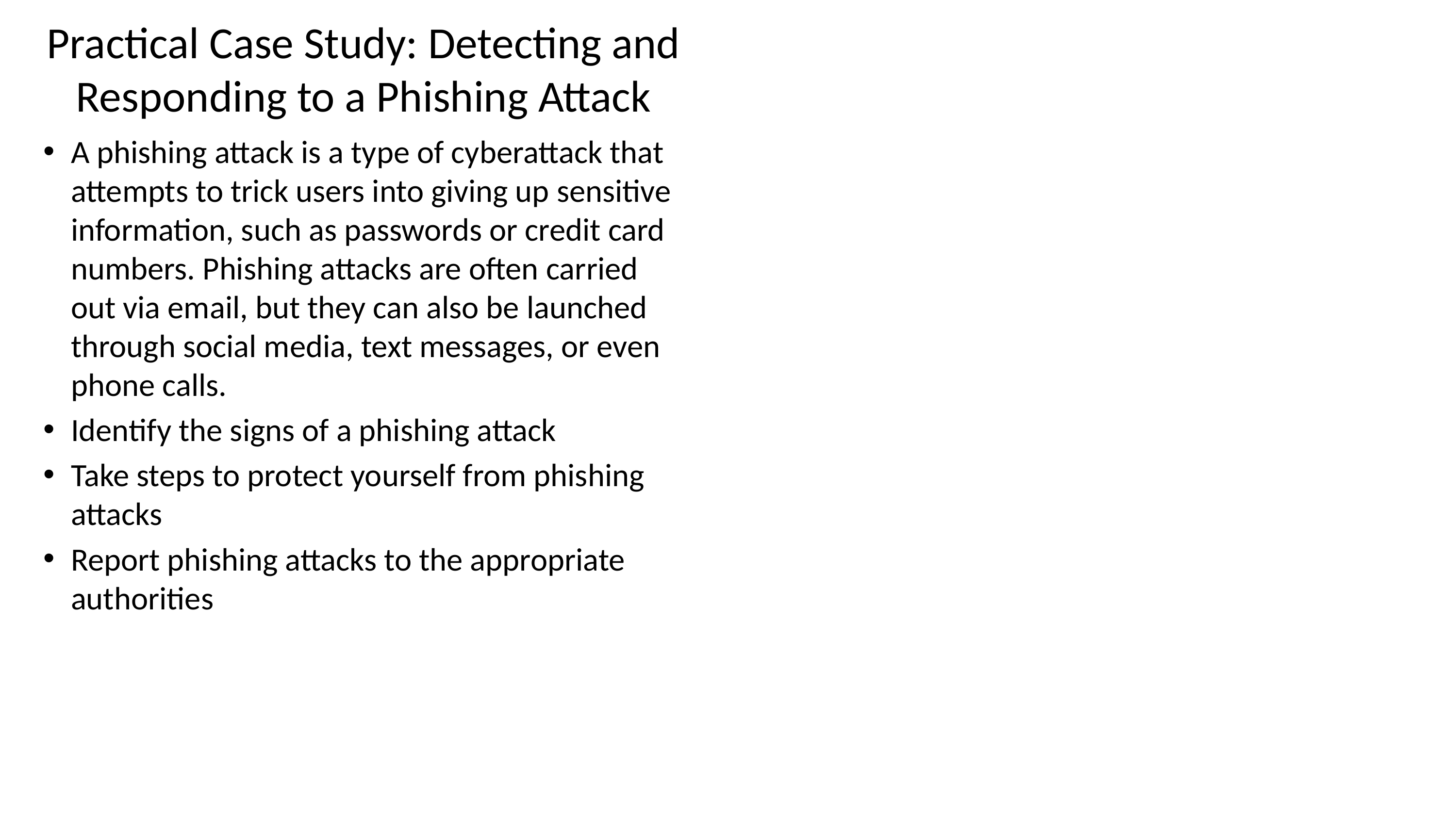

# Practical Case Study: Detecting and Responding to a Phishing Attack
A phishing attack is a type of cyberattack that attempts to trick users into giving up sensitive information, such as passwords or credit card numbers. Phishing attacks are often carried out via email, but they can also be launched through social media, text messages, or even phone calls.
Identify the signs of a phishing attack
Take steps to protect yourself from phishing attacks
Report phishing attacks to the appropriate authorities